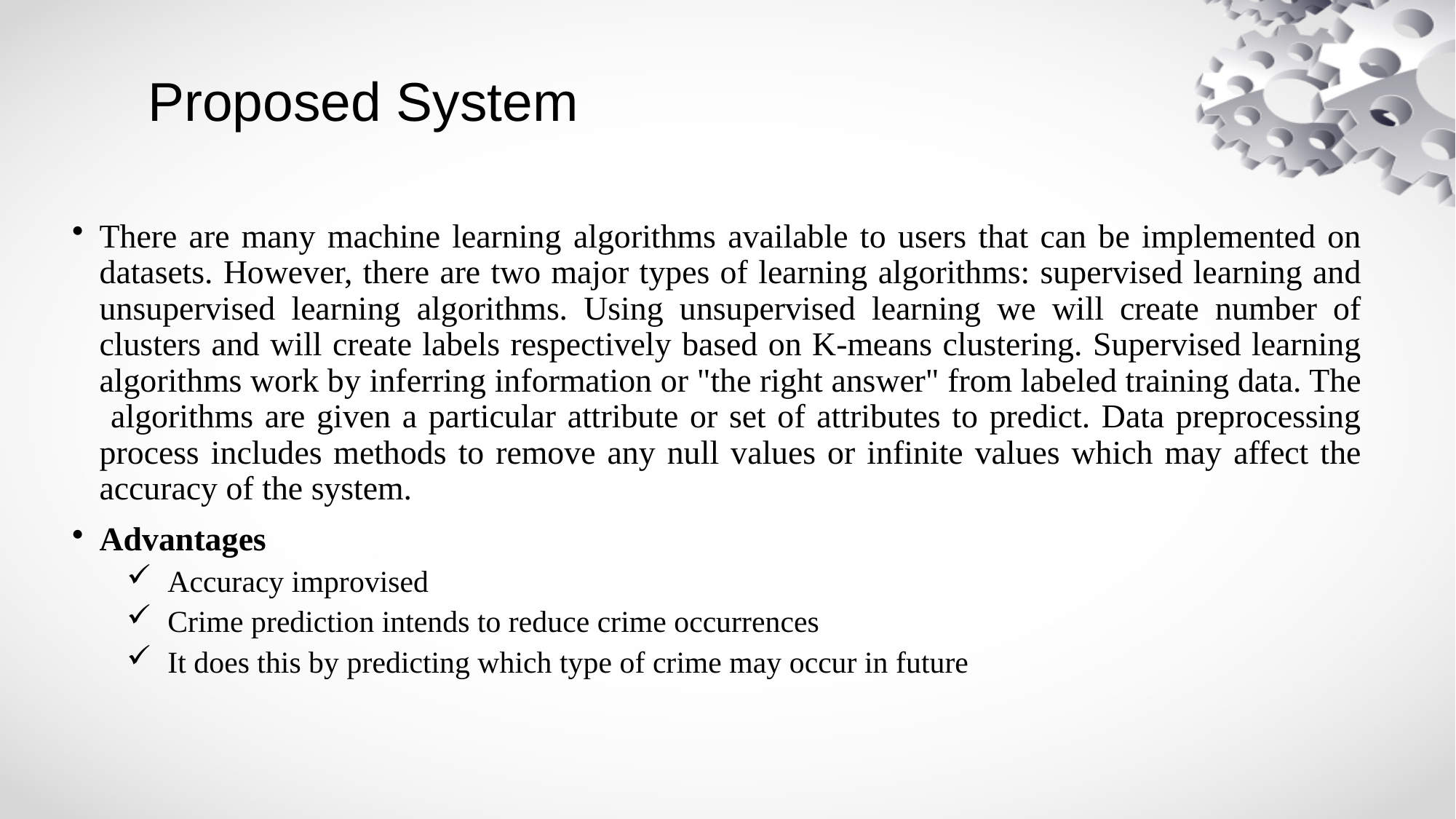

# Proposed System
There are many machine learning algorithms available to users that can be implemented on datasets. However, there are two major types of learning algorithms: supervised learning and unsupervised learning algorithms. Using unsupervised learning we will create number of clusters and will create labels respectively based on K-means clustering. Supervised learning algorithms work by inferring information or "the right answer" from labeled training data. The  algorithms are given a particular attribute or set of attributes to predict. Data preprocessing process includes methods to remove any null values or infinite values which may affect the accuracy of the system.
Advantages
Accuracy improvised
Crime prediction intends to reduce crime occurrences
It does this by predicting which type of crime may occur in future